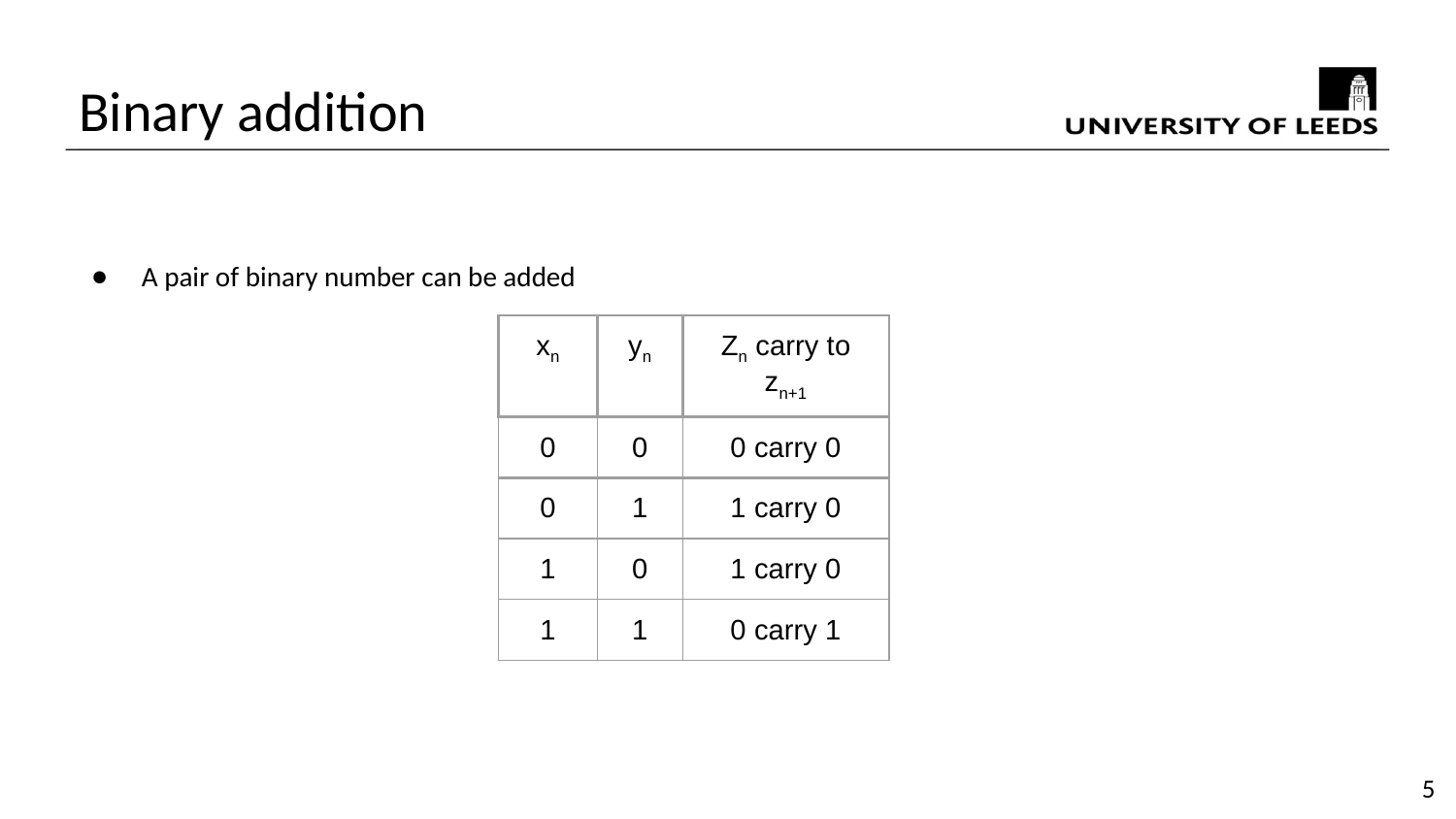

Binary addition
A pair of binary number can be added
| xn | yn | Zn carry to zn+1 |
| --- | --- | --- |
| 0 | 0 | 0 carry 0 |
| 0 | 1 | 1 carry 0 |
| 1 | 0 | 1 carry 0 |
| 1 | 1 | 0 carry 1 |
5